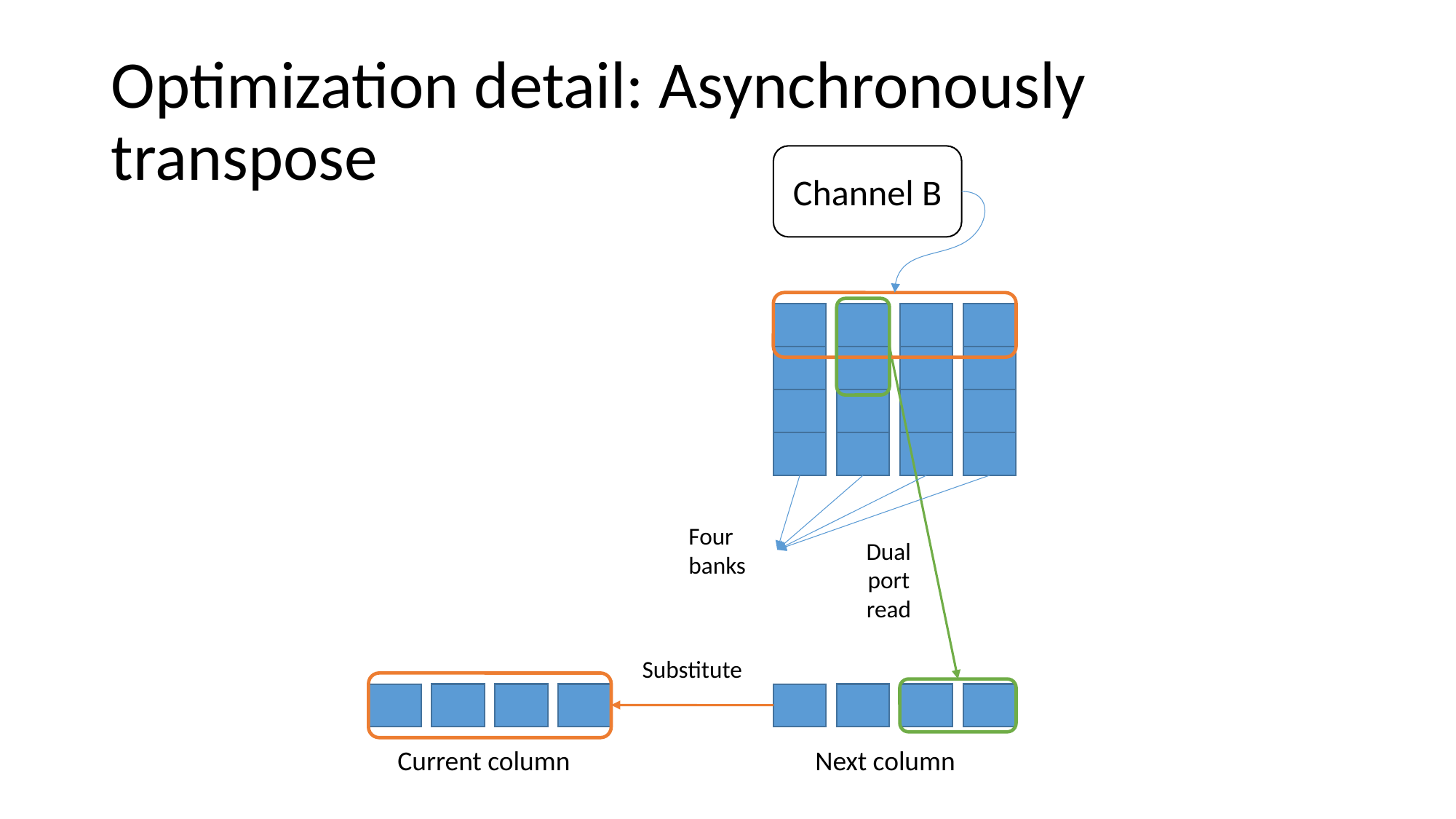

# Optimization detail: Asynchronously transpose
Channel B

Four banks
Dual port read

Substitute

Current column
Next column